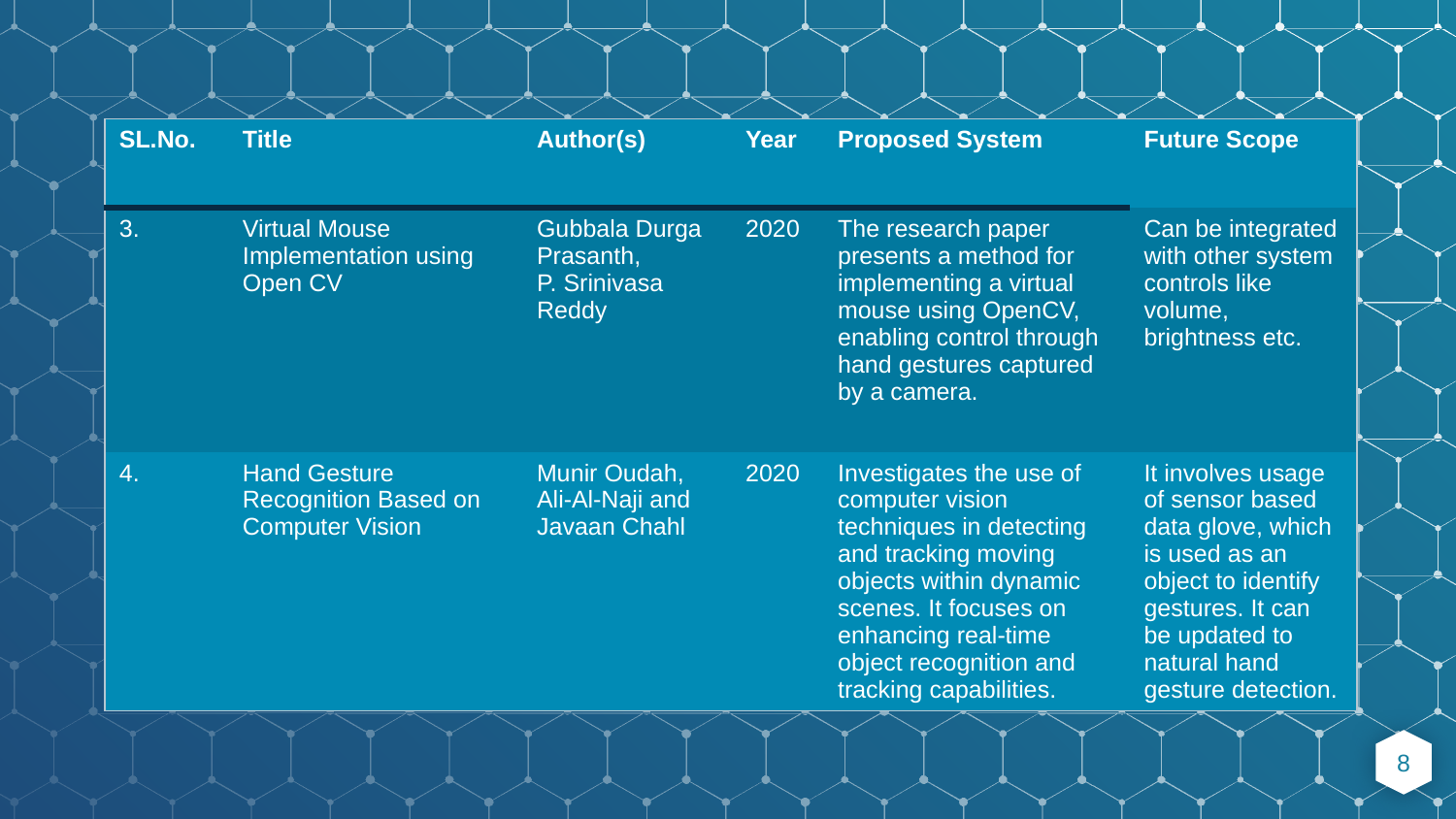

| SL.No. | Title | Author(s) | Year | Proposed System | Future Scope |
| --- | --- | --- | --- | --- | --- |
| 3. | Virtual Mouse Implementation using Open CV | Gubbala Durga Prasanth, P. Srinivasa Reddy | 2020 | The research paper presents a method for implementing a virtual mouse using OpenCV, enabling control through hand gestures captured by a camera. | Can be integrated with other system controls like volume, brightness etc. |
| 4. | Hand Gesture Recognition Based on Computer Vision | Munir Oudah, Ali-Al-Naji and Javaan Chahl | 2020 | Investigates the use of computer vision techniques in detecting and tracking moving objects within dynamic scenes. It focuses on enhancing real-time object recognition and tracking capabilities. | It involves usage of sensor based data glove, which is used as an object to identify gestures. It can be updated to natural hand gesture detection. |
8